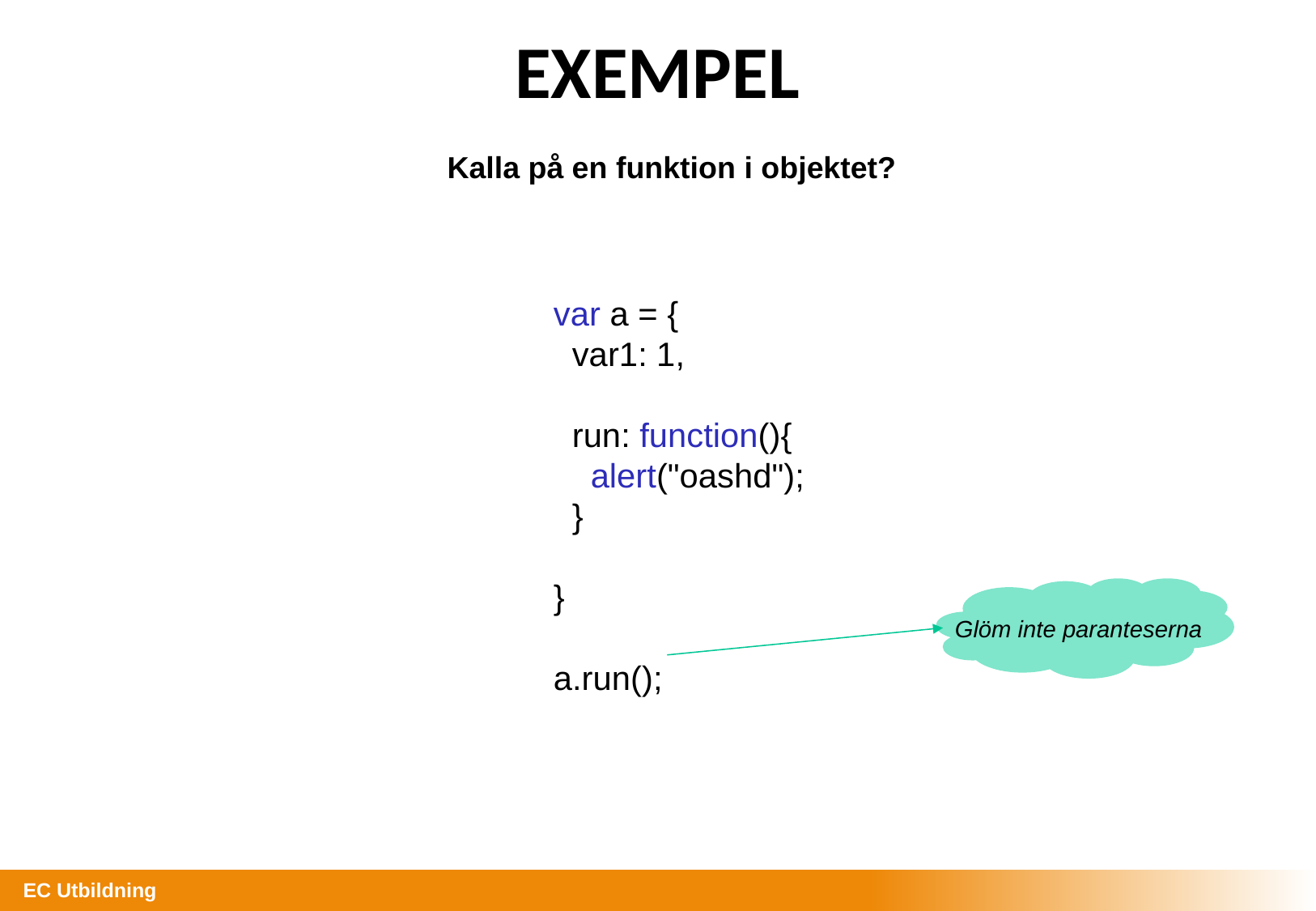

# EXEMPEL
Kalla på en funktion i objektet?
var a = {
  var1: 1,

  run: function(){
    alert("oashd");
  }

}

a.run();

Glöm inte paranteserna
EC Utbildning